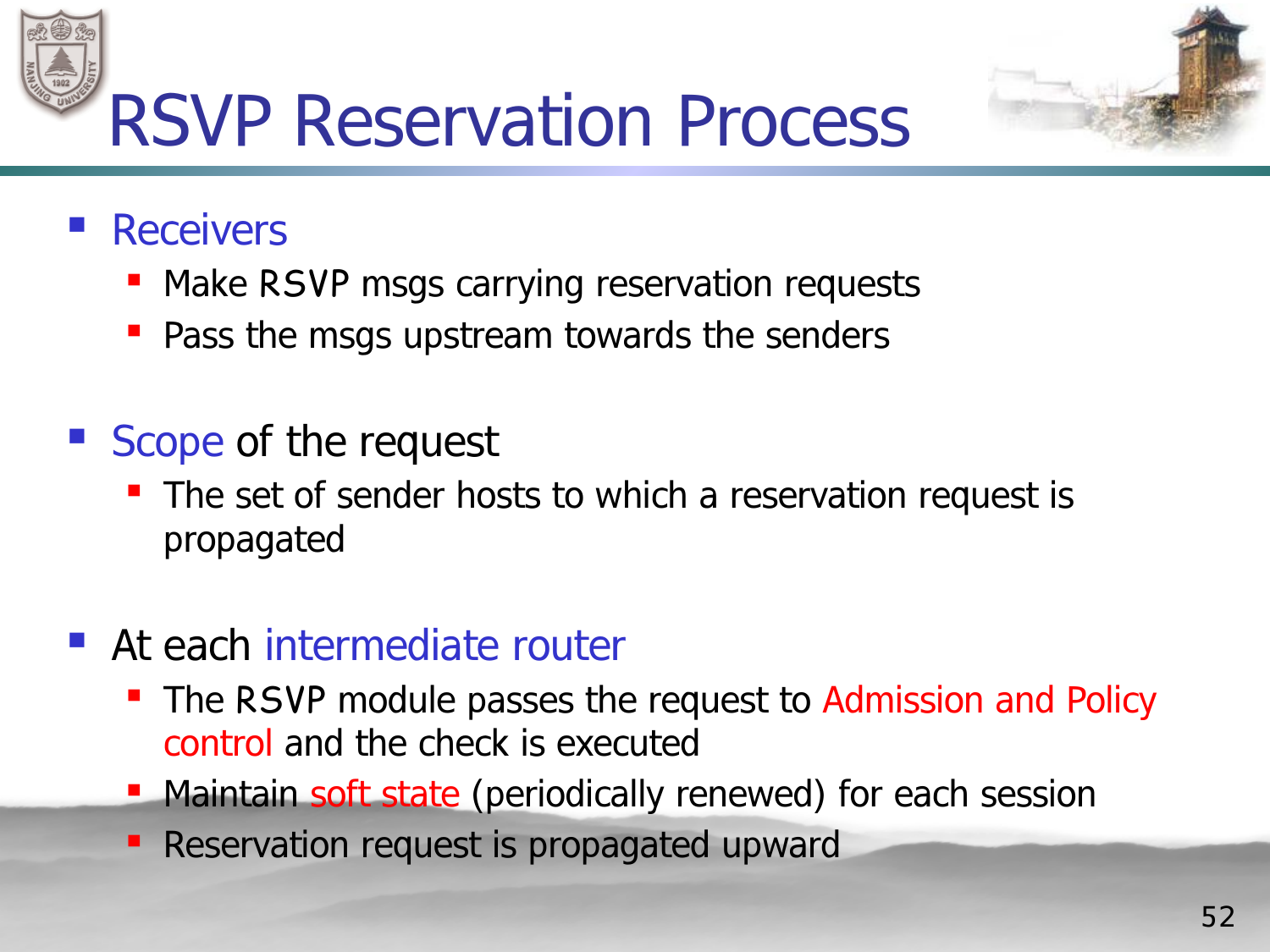

# RSVP Reservation Process
Receivers
Make RSVP msgs carrying reservation requests
Pass the msgs upstream towards the senders

Scope of the request
The set of sender hosts to which a reservation request is propagated

At each intermediate router
The RSVP module passes the request to Admission and Policy control and the check is executed
Maintain soft state (periodically renewed) for each session
Reservation request is propagated upward
52